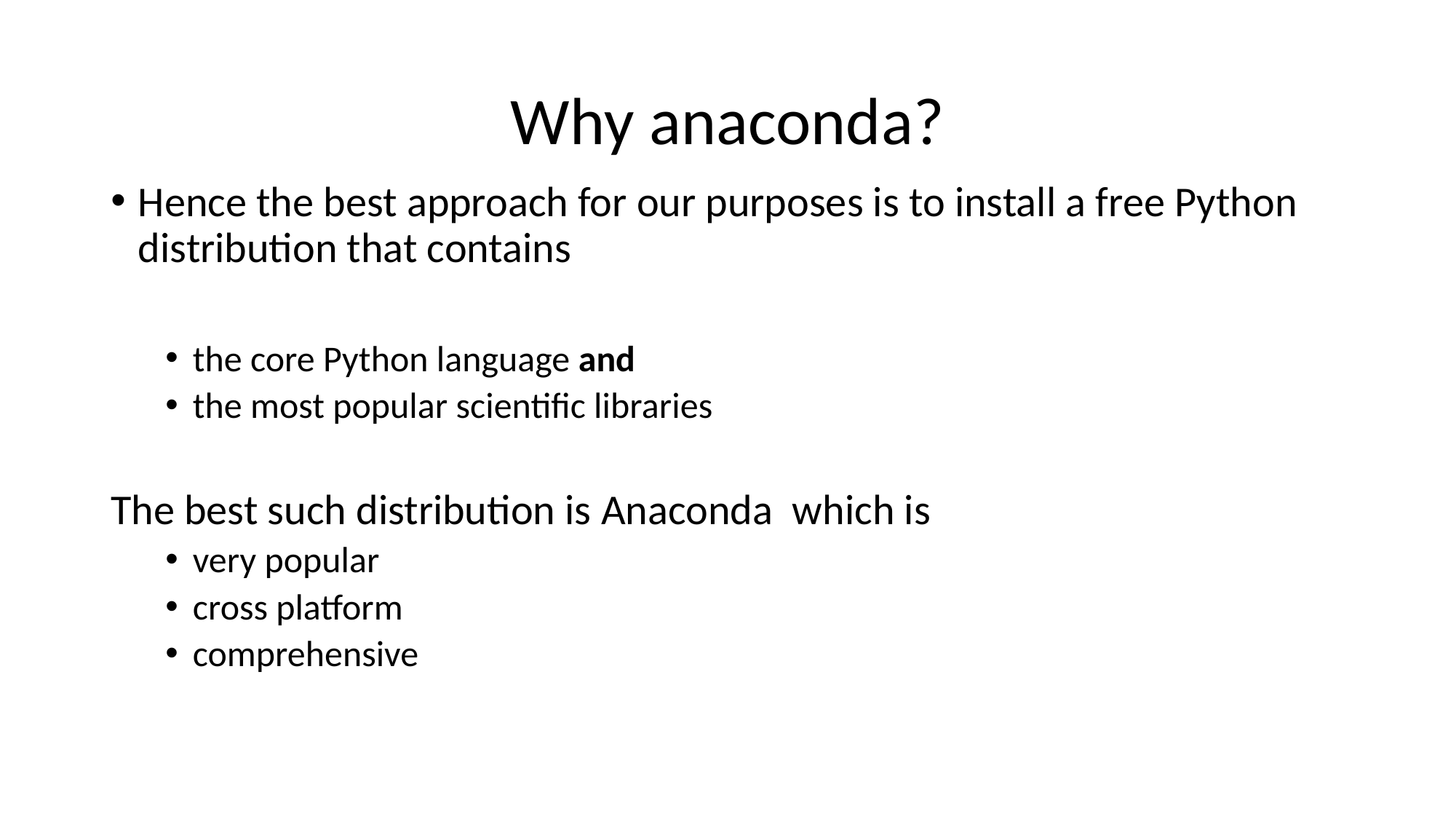

# Why anaconda?
Hence the best approach for our purposes is to install a free Python distribution that contains

the core Python language and
the most popular scientific libraries

The best such distribution is Anaconda  which is
very popular
cross platform
comprehensive